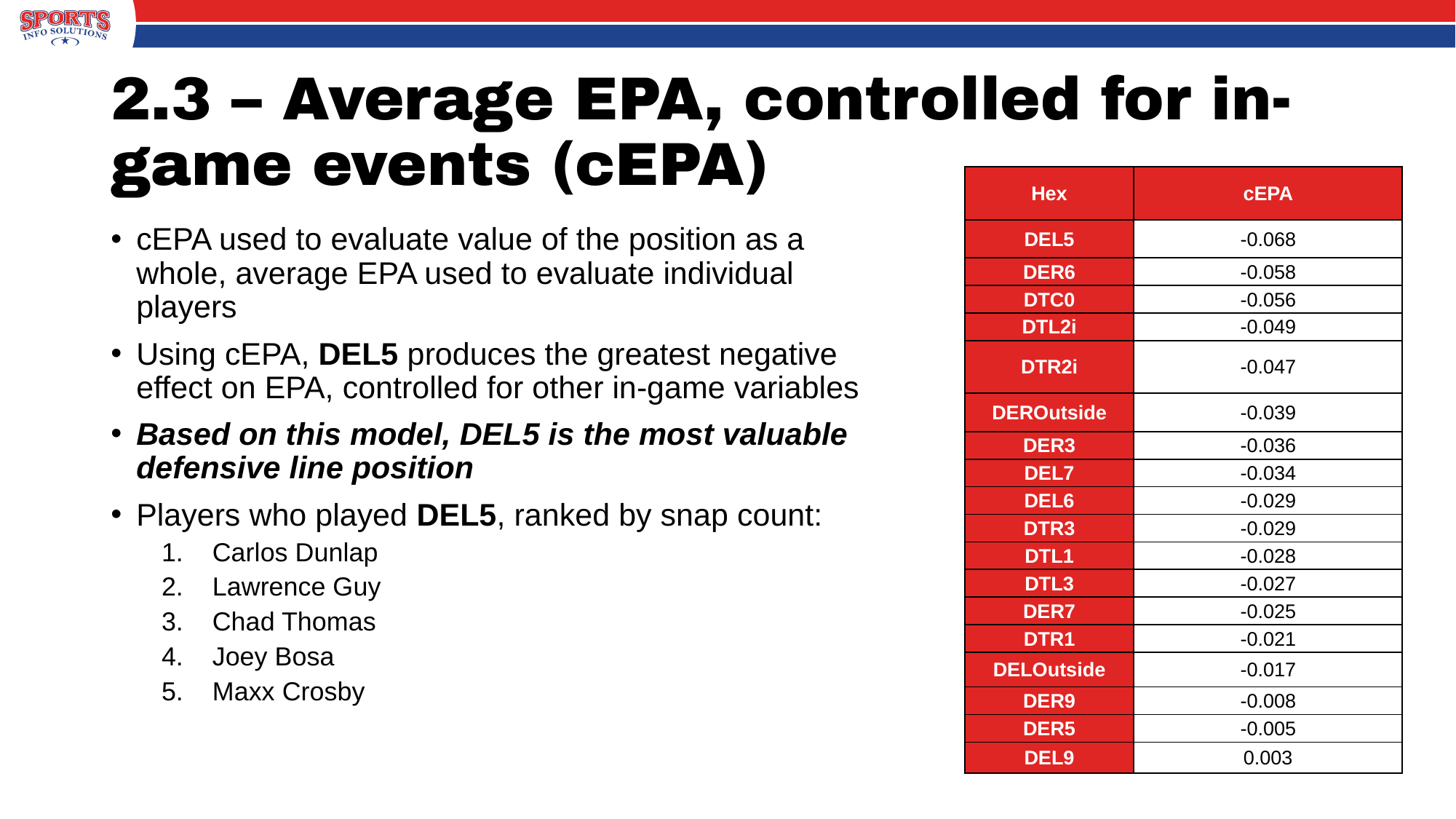

# 2.3 – Average EPA, controlled for in-game events (cEPA)
| Hex | cEPA |
| --- | --- |
| DEL5 | -0.068 |
| DER6 | -0.058 |
| DTC0 | -0.056 |
| DTL2i | -0.049 |
| DTR2i | -0.047 |
| DEROutside | -0.039 |
| DER3 | -0.036 |
| DEL7 | -0.034 |
| DEL6 | -0.029 |
| DTR3 | -0.029 |
| DTL1 | -0.028 |
| DTL3 | -0.027 |
| DER7 | -0.025 |
| DTR1 | -0.021 |
| DELOutside | -0.017 |
| DER9 | -0.008 |
| DER5 | -0.005 |
| DEL9 | 0.003 |
cEPA used to evaluate value of the position as a whole, average EPA used to evaluate individual players
Using cEPA, DEL5 produces the greatest negative effect on EPA, controlled for other in-game variables
Based on this model, DEL5 is the most valuable defensive line position
Players who played DEL5, ranked by snap count:
Carlos Dunlap
Lawrence Guy
Chad Thomas
Joey Bosa
Maxx Crosby